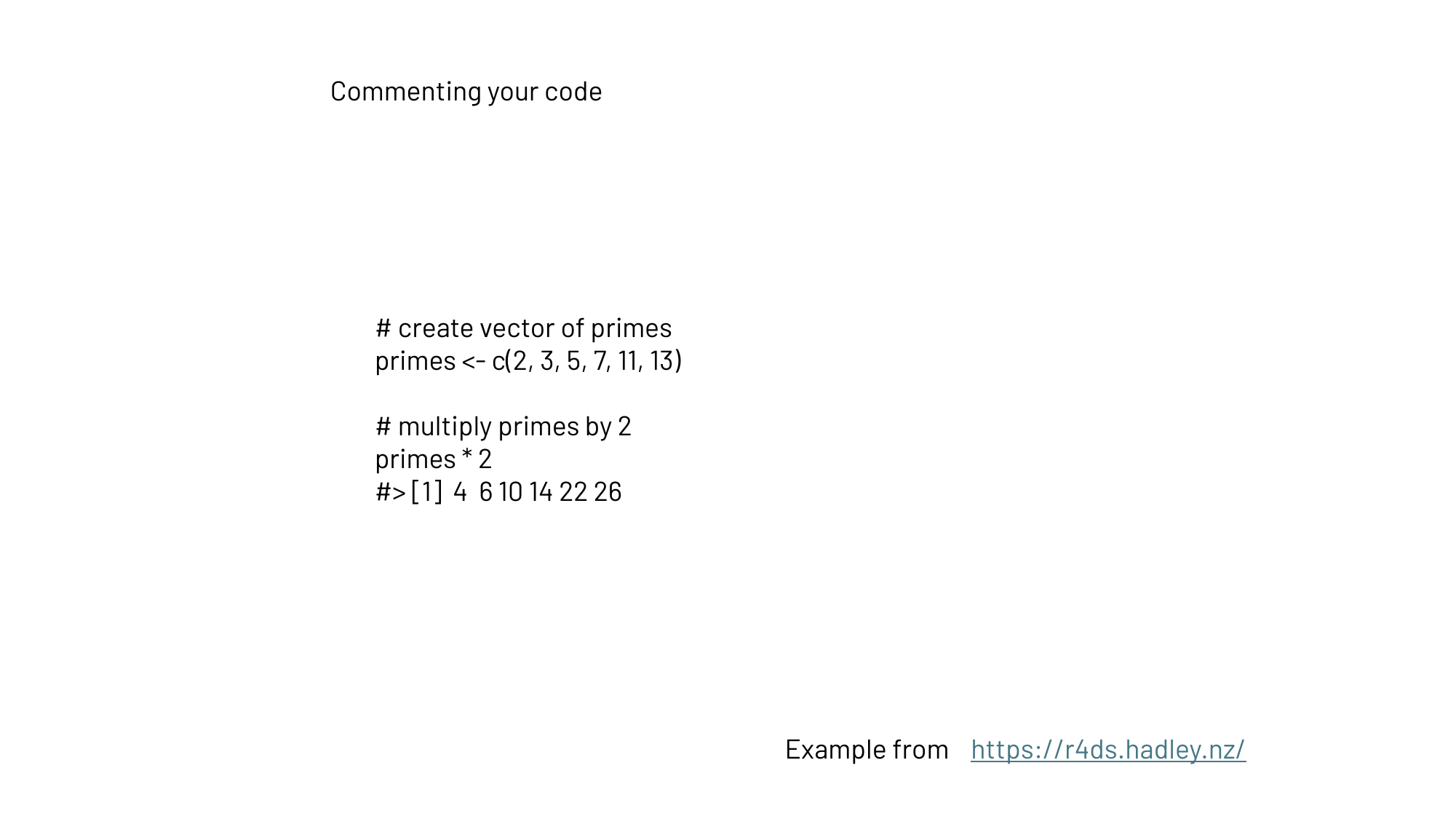

Commenting your code
# create vector of primes
primes <- c(2, 3, 5, 7, 11, 13)

# multiply primes by 2
primes * 2
#> [1]  4  6 10 14 22 26
Example from
https://r4ds.hadley.nz/